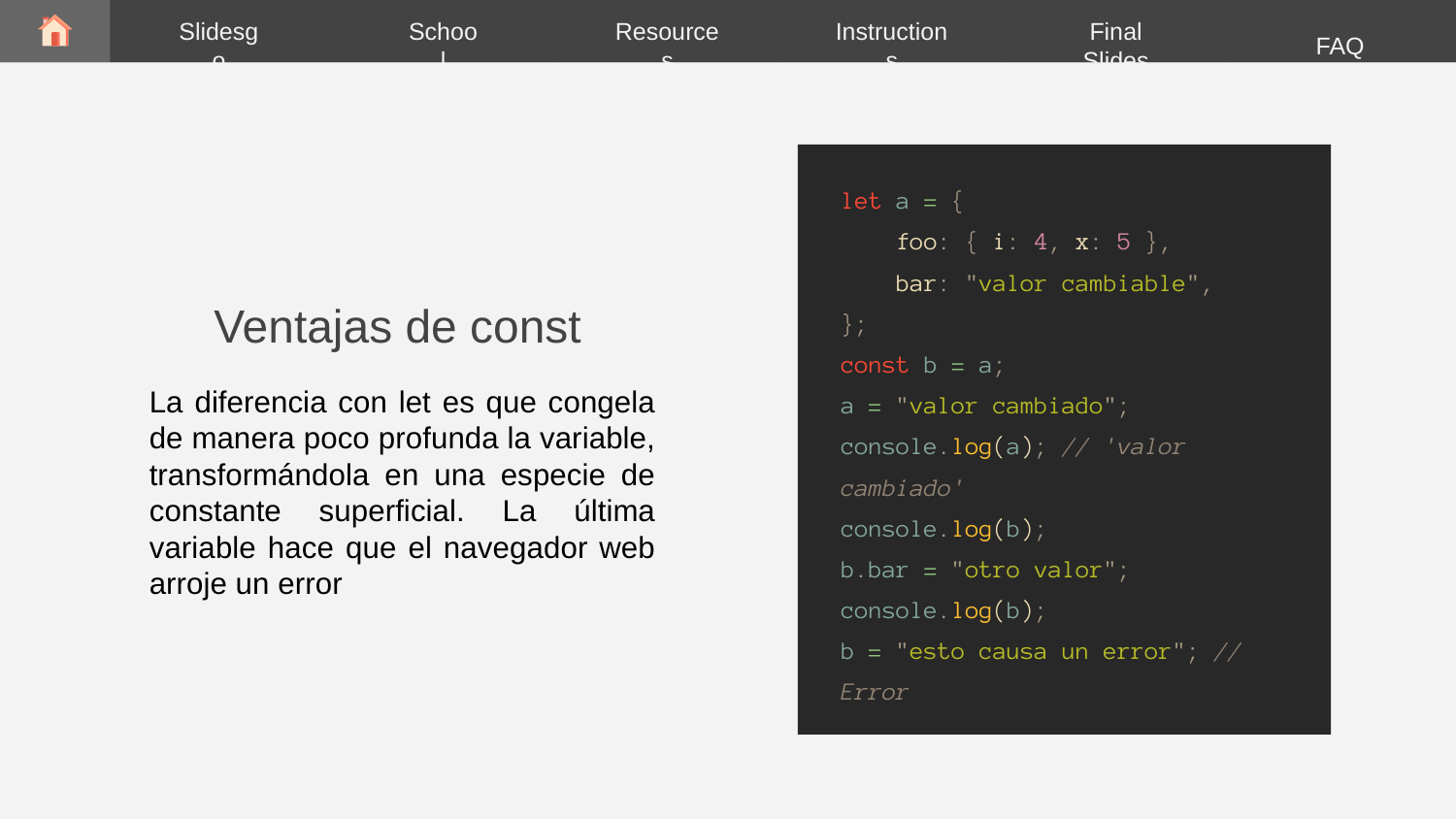

Slidesgo
School
Resources
Final Slides
FAQ
Instructions
let a = {
    foo: { i: 4, x: 5 },
    bar: "valor cambiable",
};
const b = a;
a = "valor cambiado";
console.log(a); // 'valor cambiado'
console.log(b);
b.bar = "otro valor";
console.log(b);
b = "esto causa un error"; // Error
# Ventajas de const
La diferencia con let es que congela de manera poco profunda la variable, transformándola en una especie de constante superficial. La última variable hace que el navegador web arroje un error